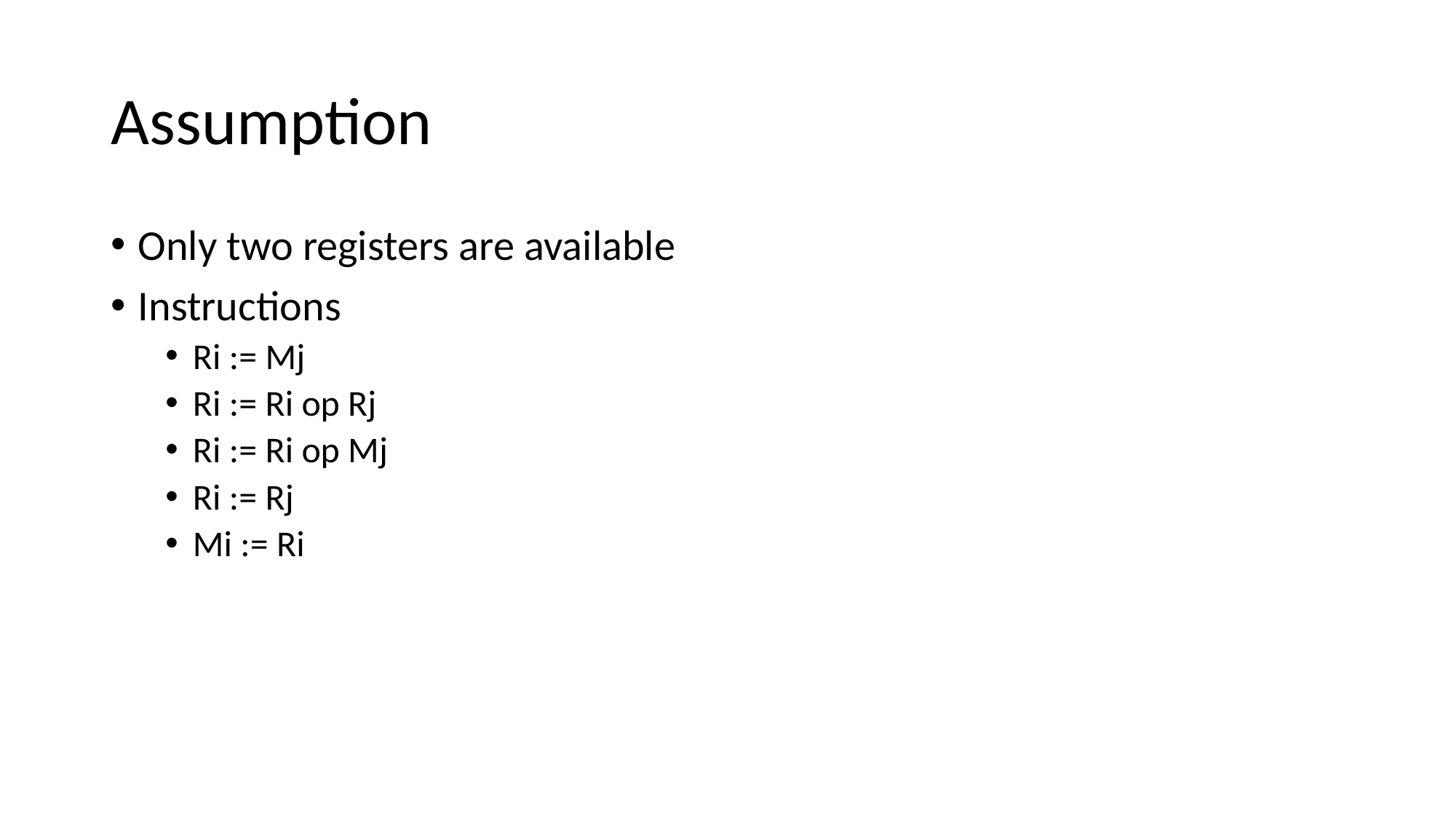

# Assumption
Only two registers are available
Instructions
Ri := Mj
Ri := Ri op Rj
Ri := Ri op Mj
Ri := Rj
Mi := Ri